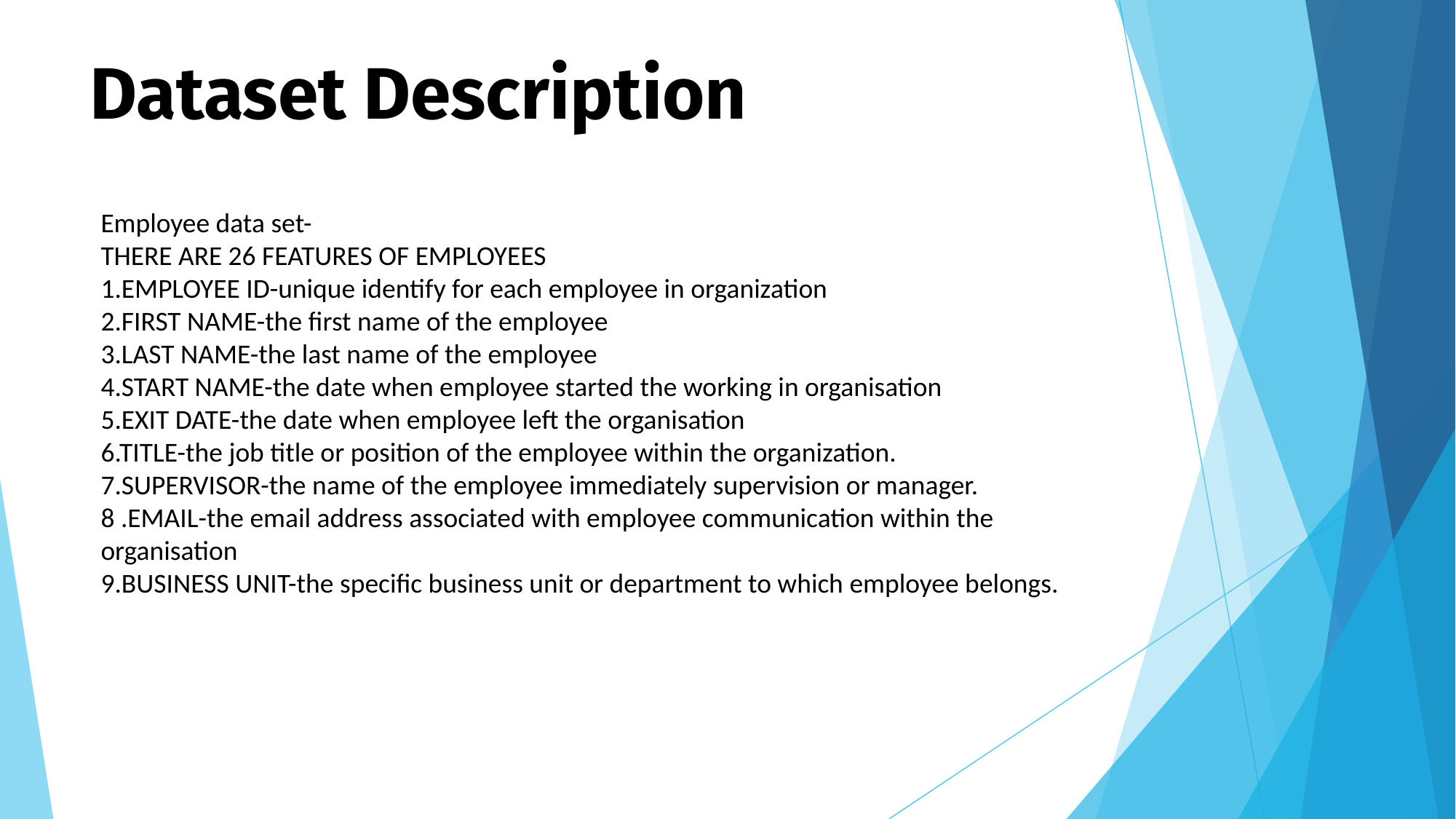

# Dataset Description
Employee data set-
THERE ARE 26 FEATURES OF EMPLOYEES
1.EMPLOYEE ID-unique identify for each employee in organization
2.FIRST NAME-the first name of the employee
3.LAST NAME-the last name of the employee
4.START NAME-the date when employee started the working in organisation
5.EXIT DATE-the date when employee left the organisation
6.TITLE-the job title or position of the employee within the organization.
7.SUPERVISOR-the name of the employee immediately supervision or manager.
8 .EMAIL-the email address associated with employee communication within the organisation
9.BUSINESS UNIT-the specific business unit or department to which employee belongs.